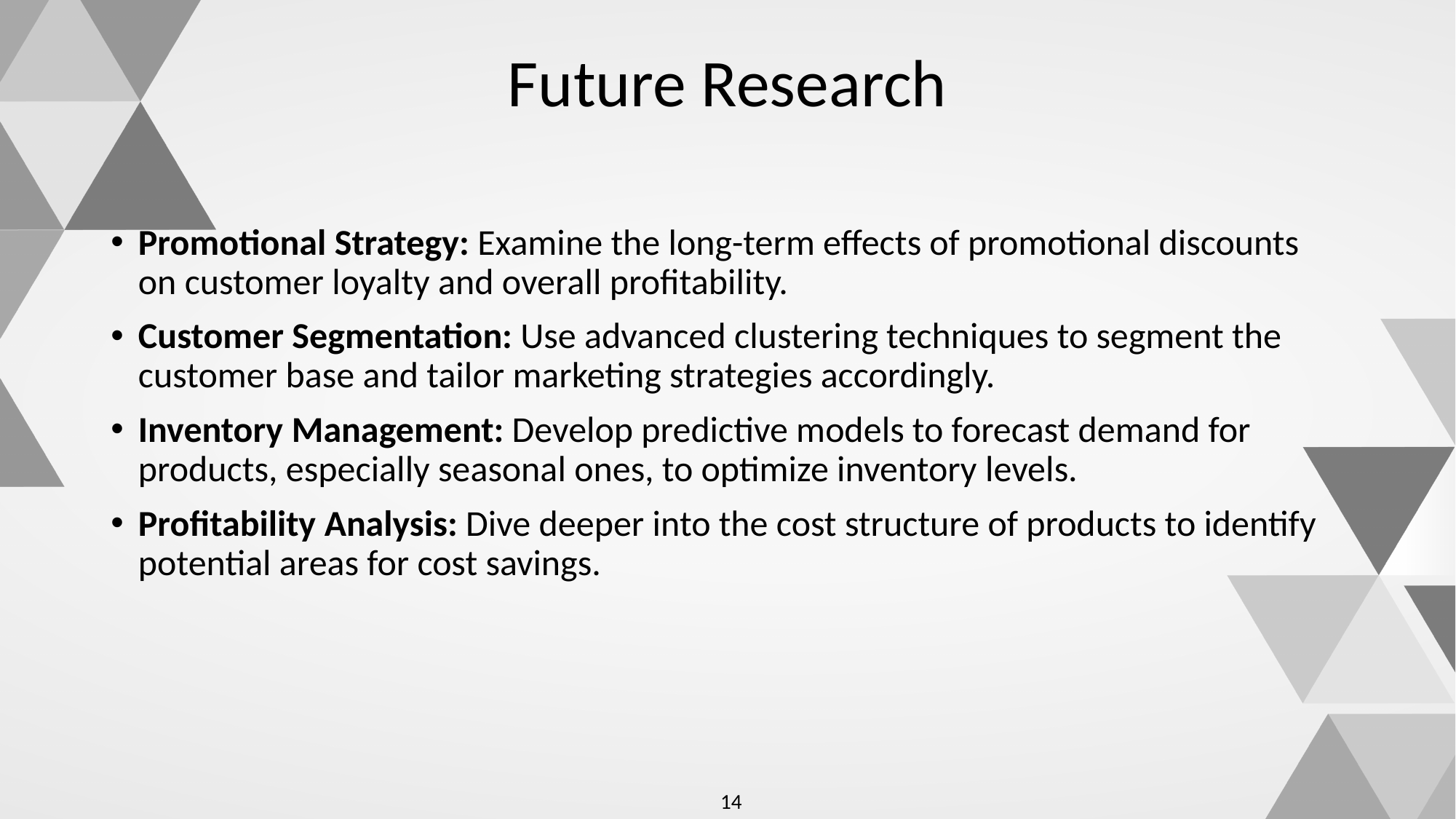

Future Research

Promotional Strategy: Examine the long-term effects of promotional discounts on customer loyalty and overall profitability.
Customer Segmentation: Use advanced clustering techniques to segment the customer base and tailor marketing strategies accordingly.
Inventory Management: Develop predictive models to forecast demand for products, especially seasonal ones, to optimize inventory levels.
Profitability Analysis: Dive deeper into the cost structure of products to identify potential areas for cost savings.

14